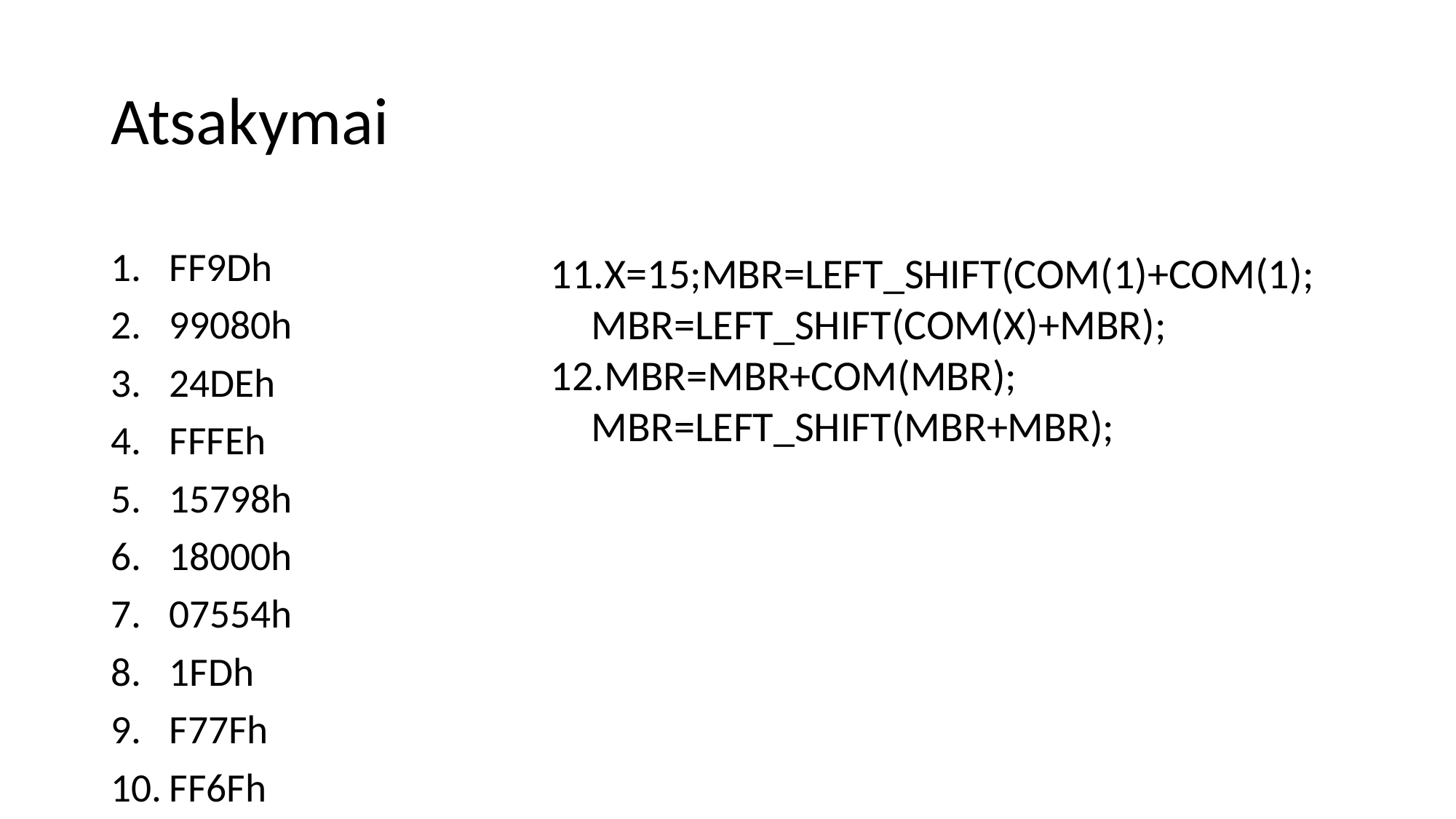

# Atsakymai
FF9Dh
99080h
24DEh
FFFEh
15798h
18000h
07554h
1FDh
F77Fh
FF6Fh

X=15;MBR=LEFT_SHIFT(COM(1)+COM(1);
MBR=LEFT_SHIFT(COM(X)+MBR);
MBR=MBR+COM(MBR);
MBR=LEFT_SHIFT(MBR+MBR);